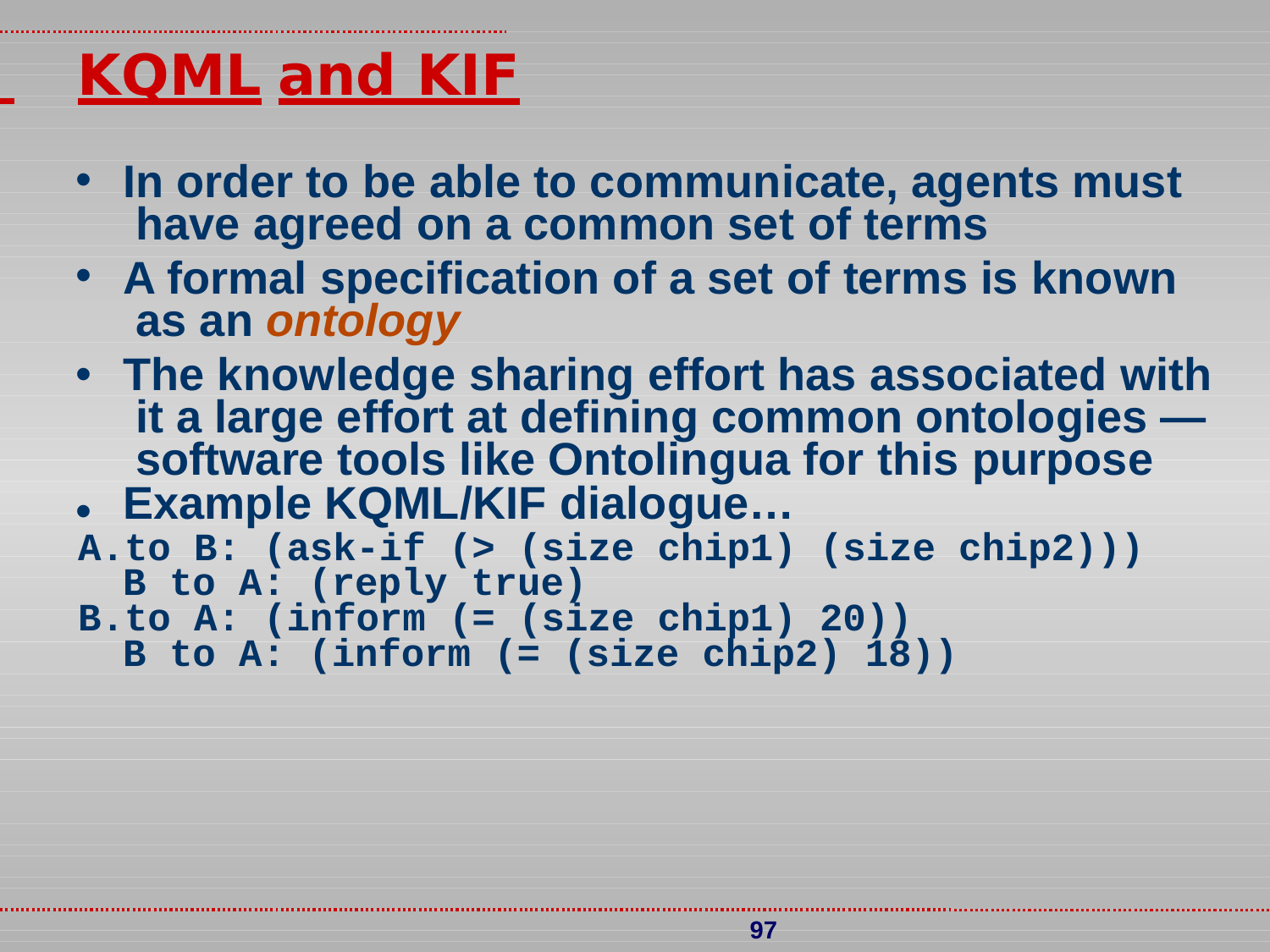

# KQML	and KIF
In order to be able to communicate, agents must  have agreed on a common set of terms
A formal specification of a set of terms is known  as an ontology
The knowledge sharing effort has associated with  it a large effort at defining common ontologies —  software tools like Ontolingua for this purpose
Example KQML/KIF dialogue…
to B: (ask-if (> (size chip1) (size chip2)))  B to A: (reply true)
to A: (inform (= (size chip1) 20))  B to A: (inform (= (size chip2) 18))

•
•

97